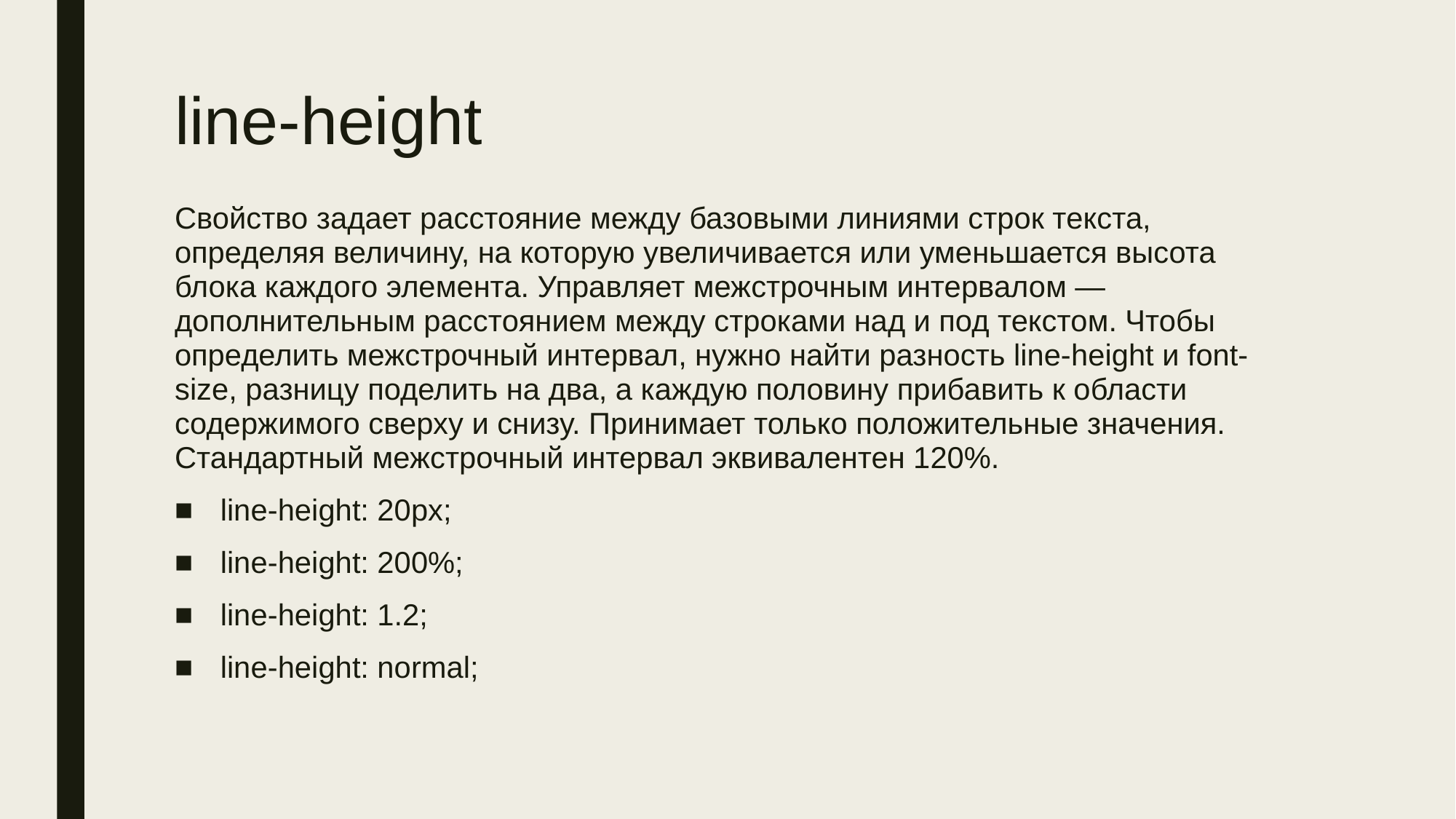

# line-height
Свойство задает расстояние между базовыми линиями строк текста, определяя величину, на которую увеличивается или уменьшается высота блока каждого элемента. Управляет межстрочным интервалом — дополнительным расстоянием между строками над и под текстом. Чтобы определить межстрочный интервал, нужно найти разность line-height и font-size, разницу поделить на два, а каждую половину прибавить к области содержимого сверху и снизу. Принимает только положительные значения. Стандартный межстрочный интервал эквивалентен 120%.
line-height: 20px;
line-height: 200%;
line-height: 1.2;
line-height: normal;